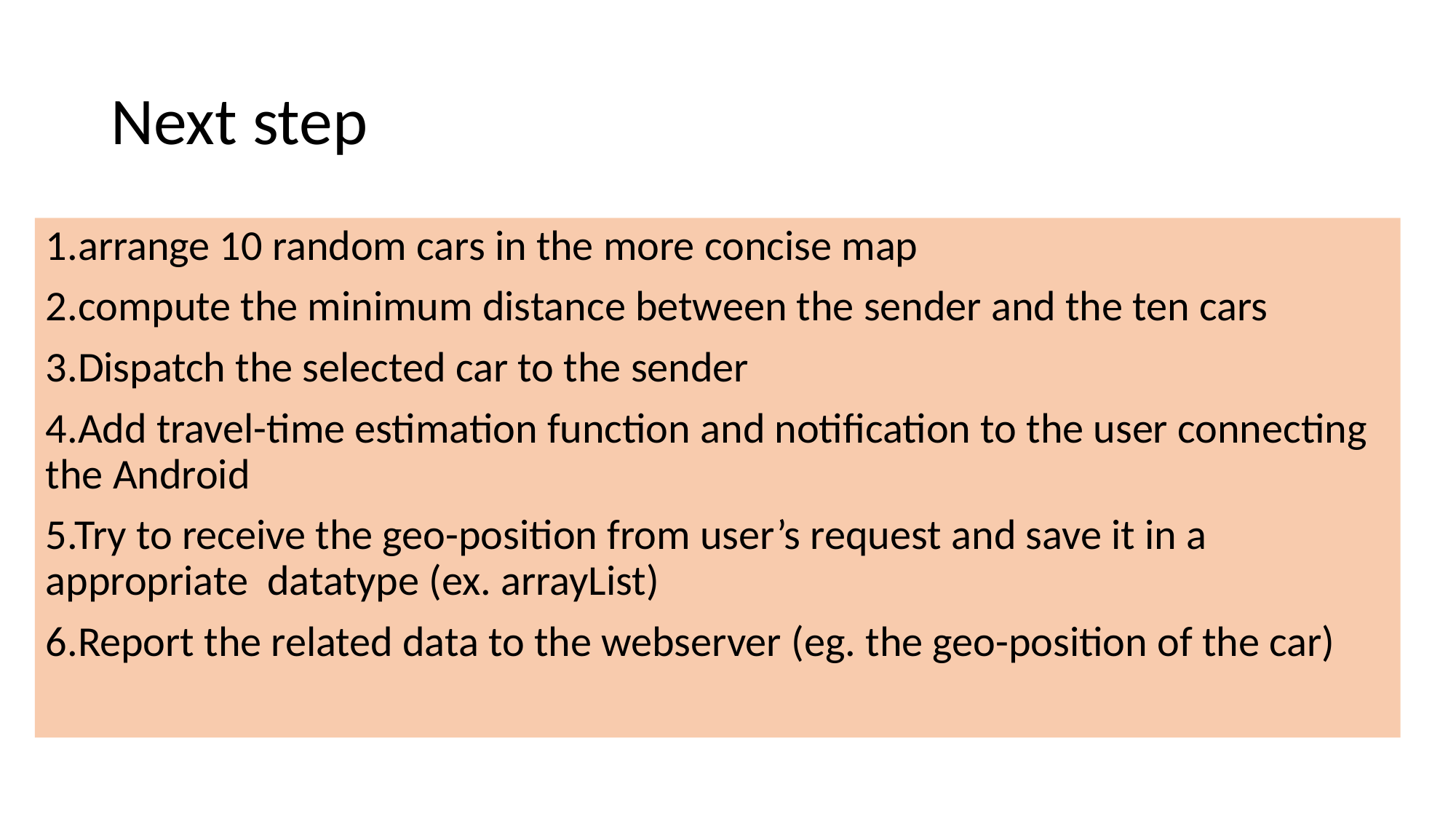

# Next step
1.arrange 10 random cars in the more concise map
2.compute the minimum distance between the sender and the ten cars
3.Dispatch the selected car to the sender
4.Add travel-time estimation function and notification to the user connecting the Android
5.Try to receive the geo-position from user’s request and save it in a appropriate  datatype (ex. arrayList)
6.Report the related data to the webserver (eg. the geo-position of the car)